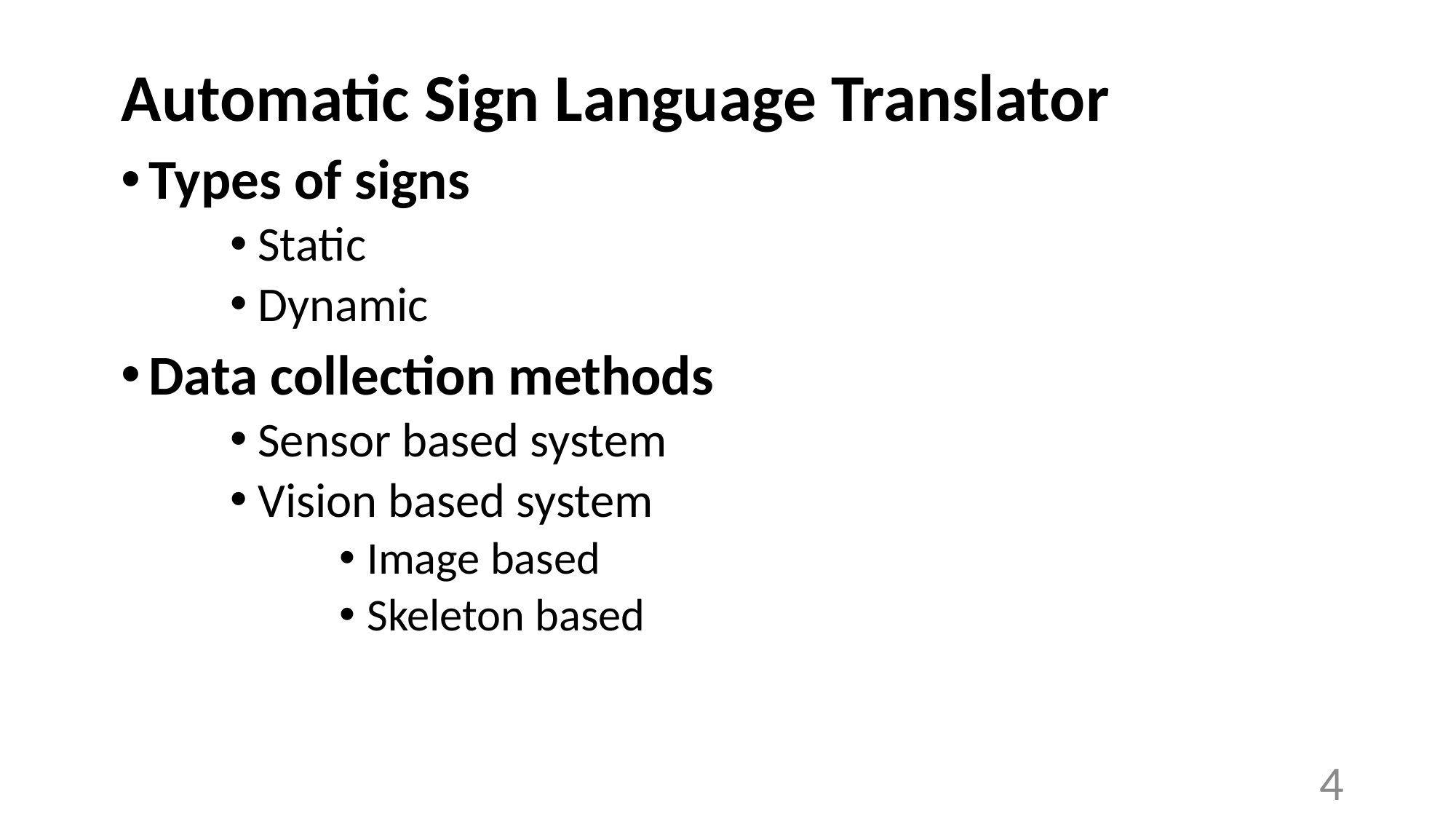

Automatic Sign Language Translator
Types of signs
Static
Dynamic
Data collection methods
Sensor based system
Vision based system
Image based
Skeleton based

4